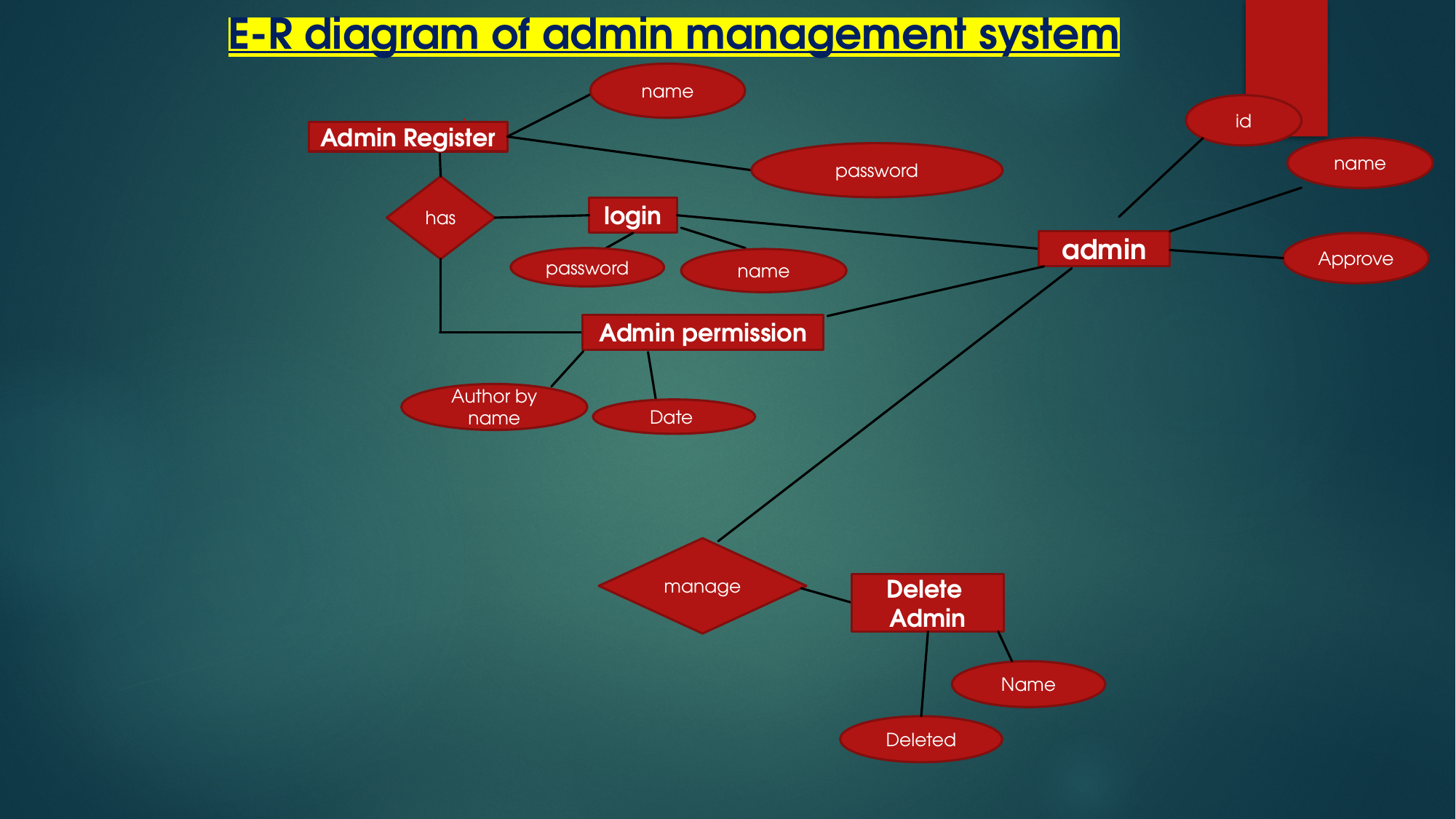

E-R diagram of admin management system

name
id
Admin Register
name
password
has
login
admin
Approve
password
name
Admin permission
Author by name
Date
manage
Delete
Admin
Name
Deleted